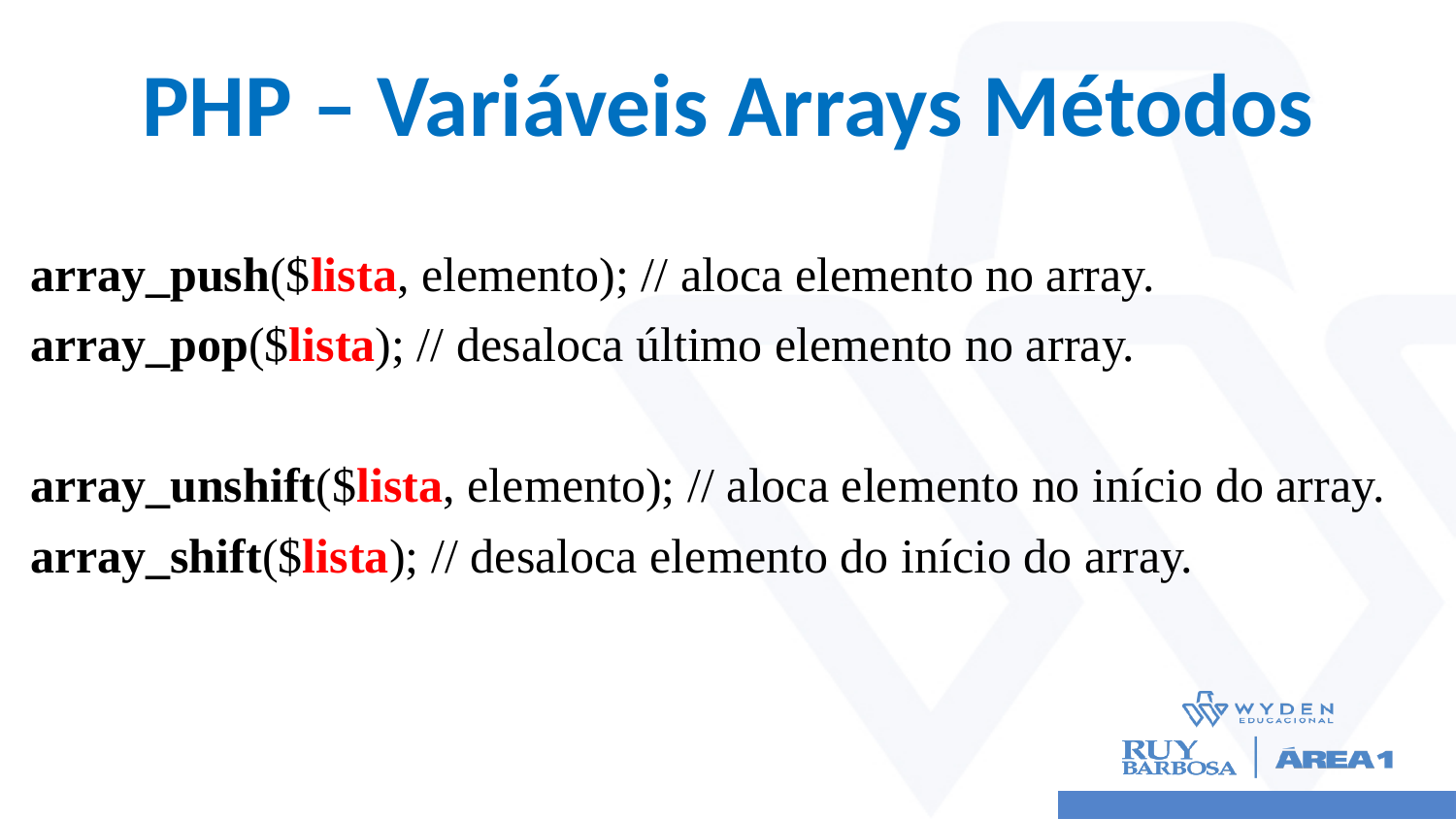

# PHP – Variáveis Arrays Métodos

array_push($lista, elemento); // aloca elemento no array.
array_pop($lista); // desaloca último elemento no array.

array_unshift($lista, elemento); // aloca elemento no início do array.
array_shift($lista); // desaloca elemento do início do array.